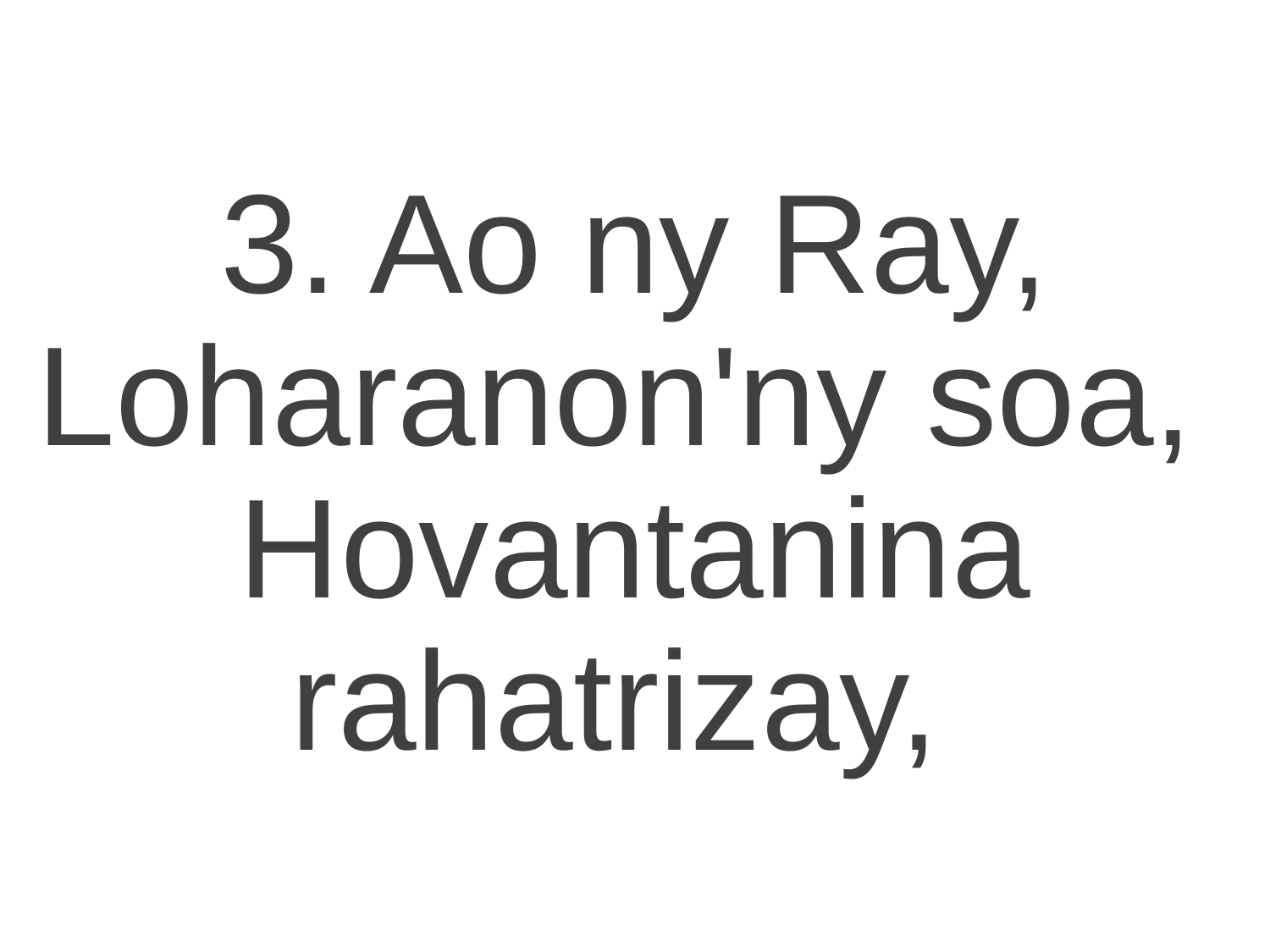

3. Ao ny Ray, Loharanon'ny soa,
Hovantanina rahatrizay,